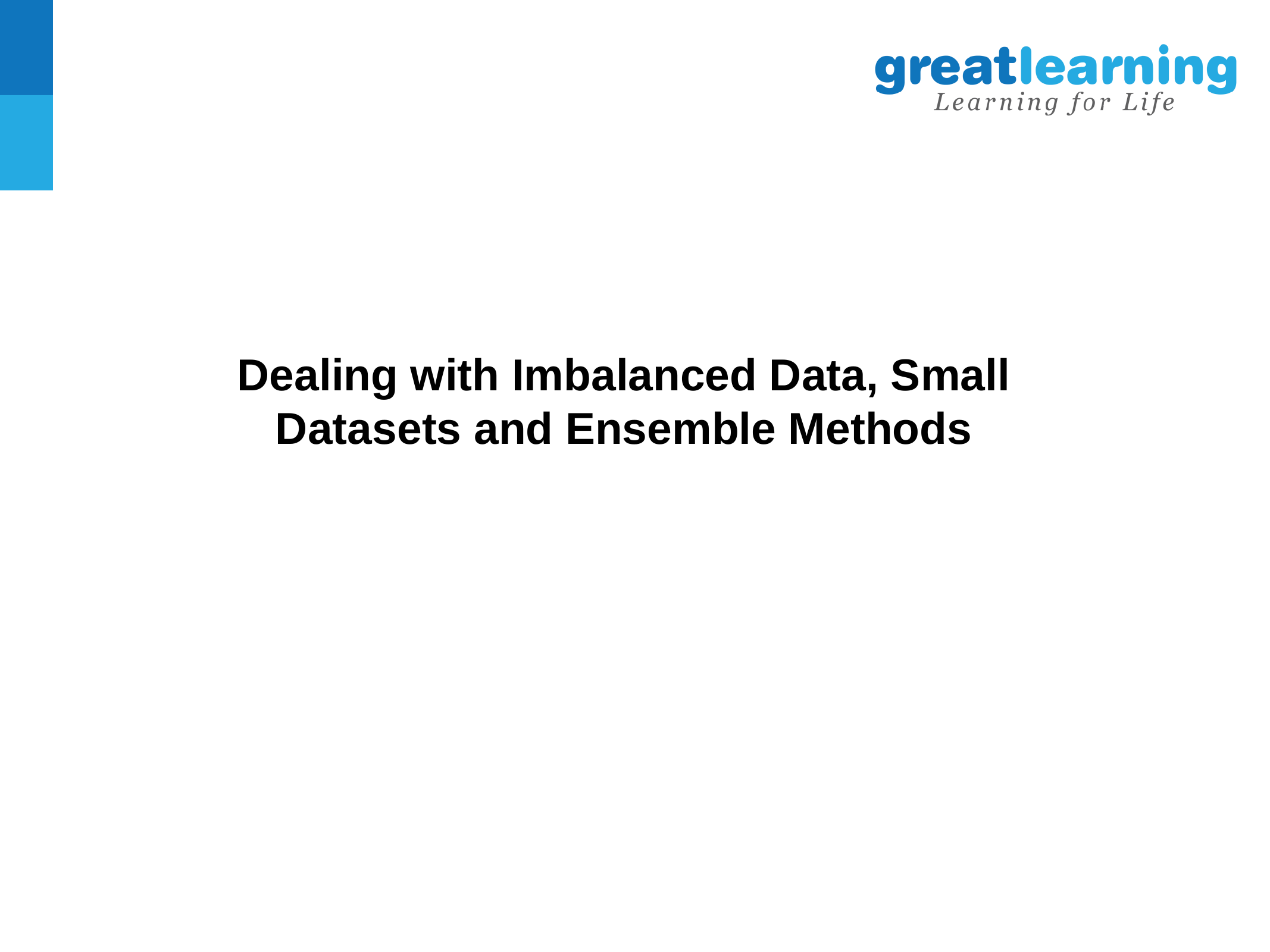

Dealing with Imbalanced Data, Small Datasets and Ensemble Methods